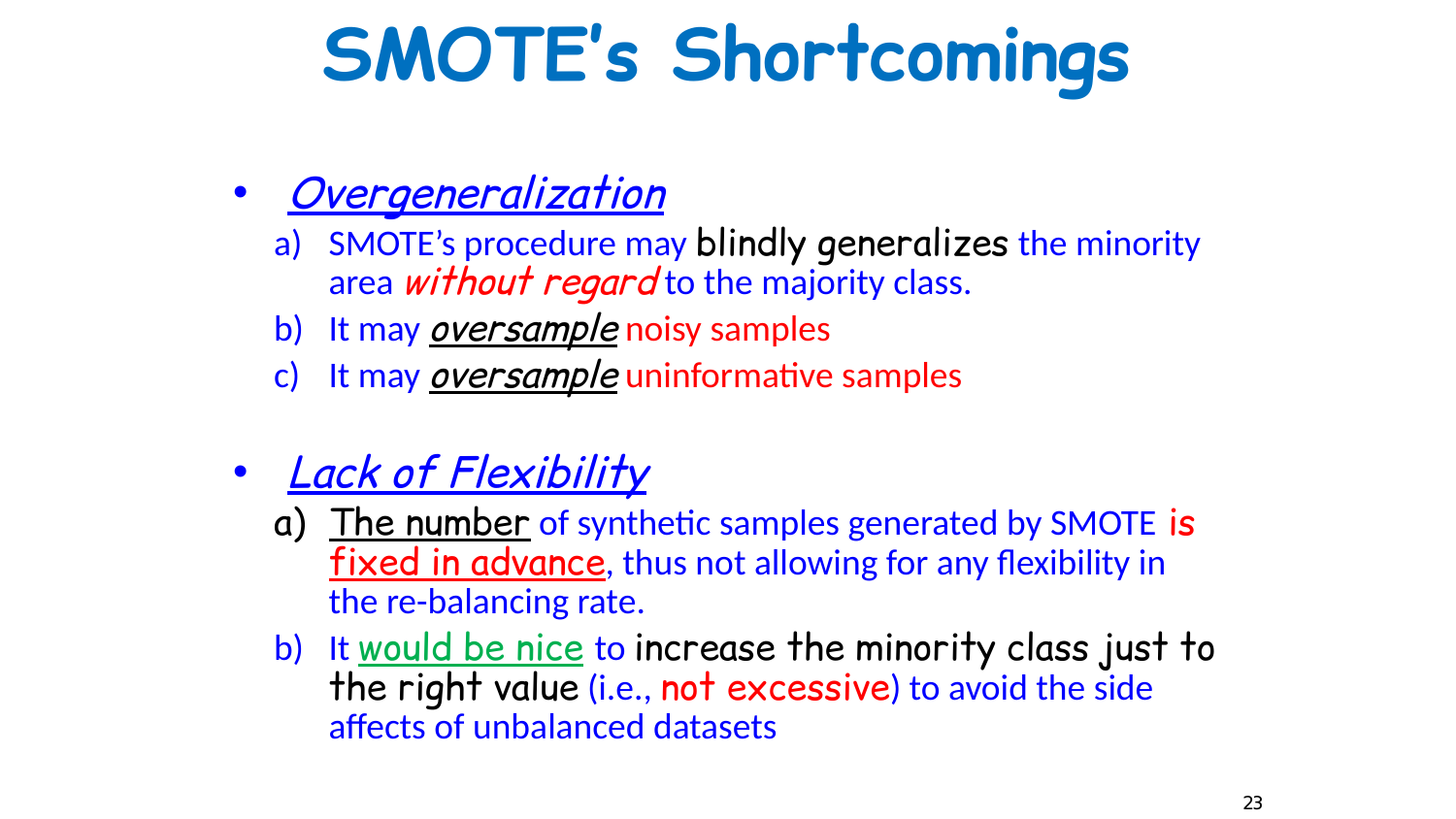

# SMOTE’s Shortcomings
Overgeneralization
SMOTE’s procedure may blindly generalizes the minority area without regard to the majority class.
It may oversample noisy samples
It may oversample uninformative samples

Lack of Flexibility
The number of synthetic samples generated by SMOTE is fixed in advance, thus not allowing for any flexibility in the re-balancing rate.
It would be nice to increase the minority class just to the right value (i.e., not excessive) to avoid the side affects of unbalanced datasets
23